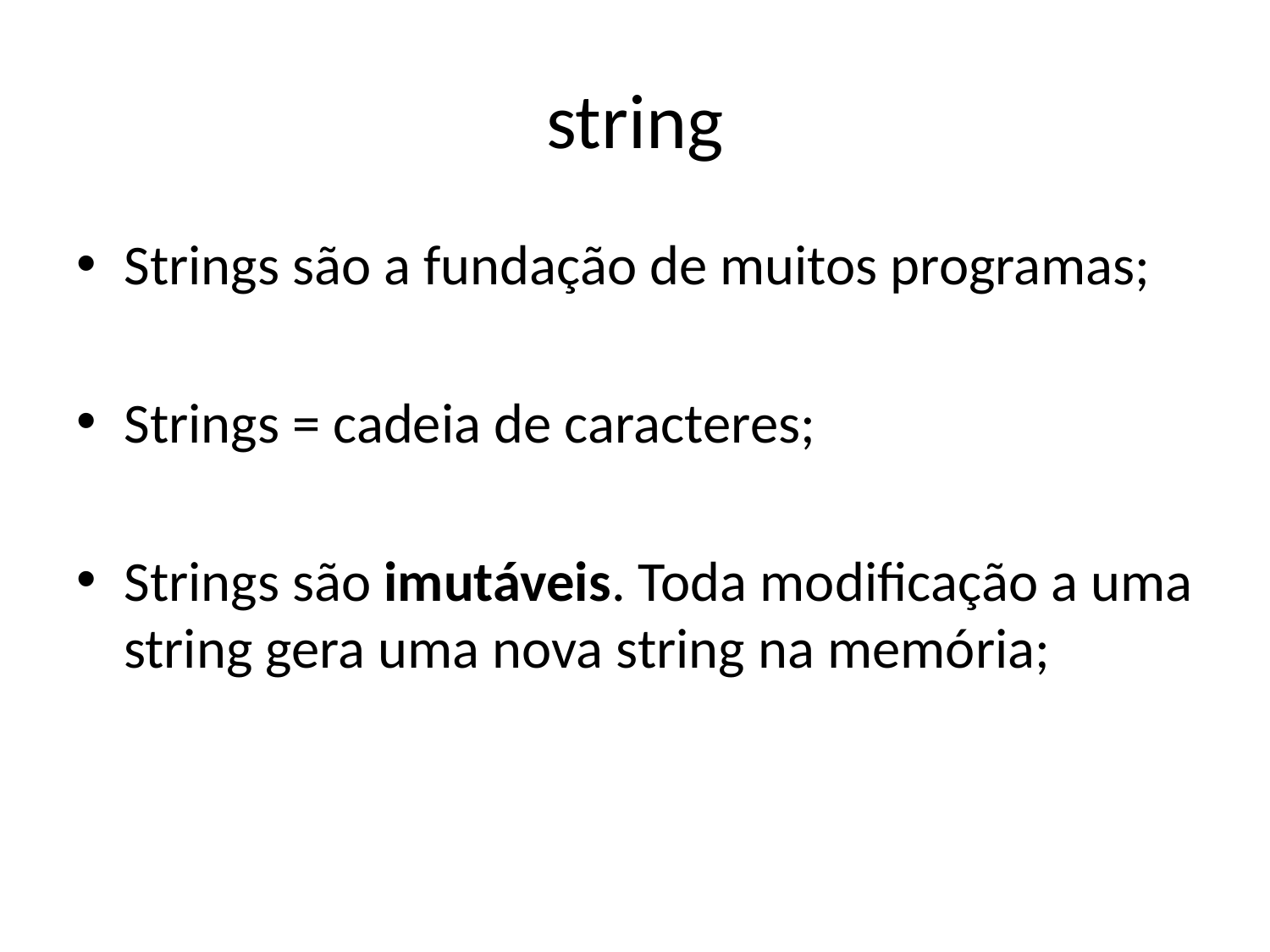

# string
Strings são a fundação de muitos programas;

Strings = cadeia de caracteres;

Strings são imutáveis. Toda modificação a uma string gera uma nova string na memória;